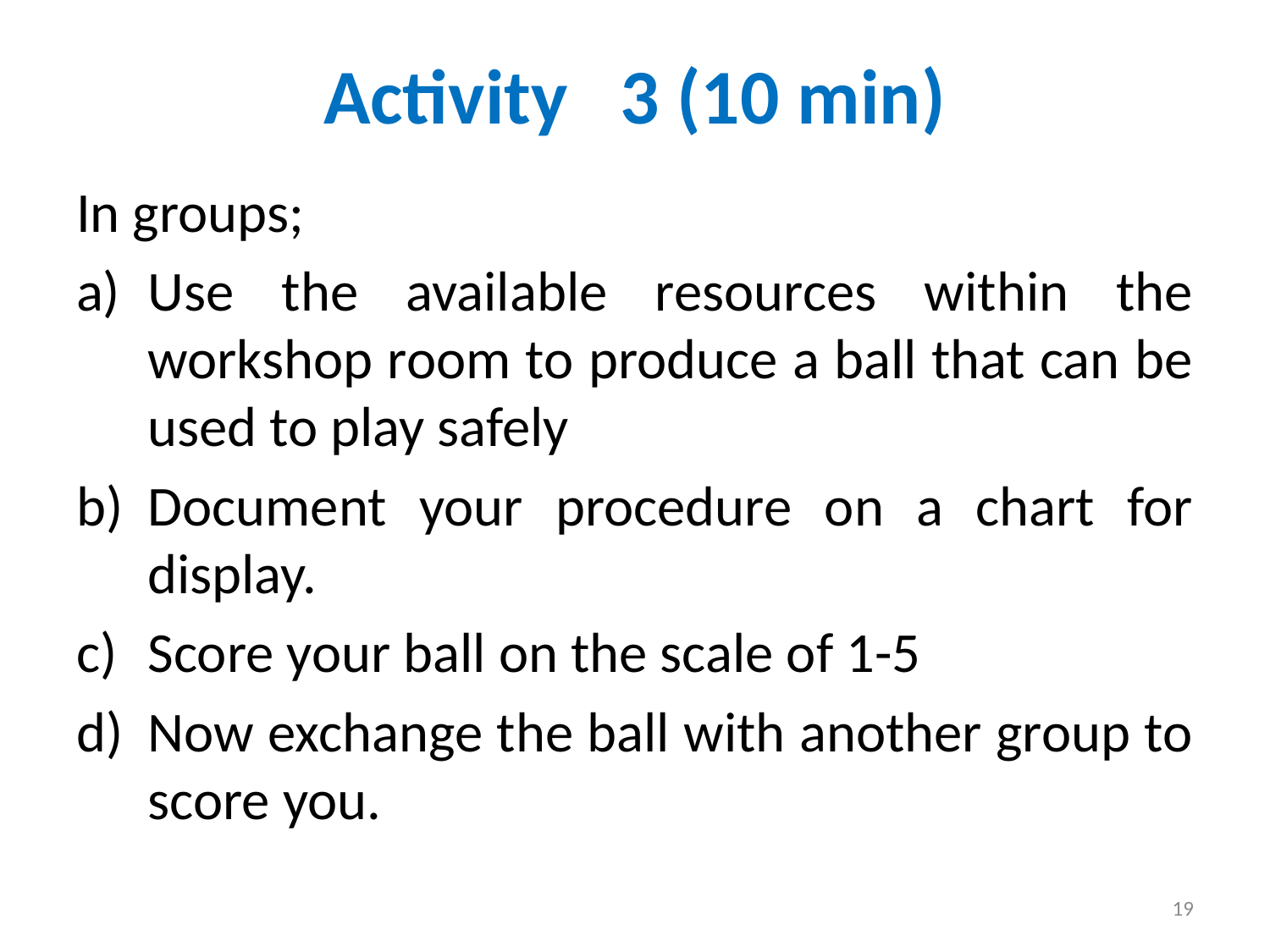

# Activity   3 (10 min)
In groups;
Use the available resources within the workshop room to produce a ball that can be used to play safely
Document your procedure on a chart for display.
Score your ball on the scale of 1-5
Now exchange the ball with another group to score you.

19